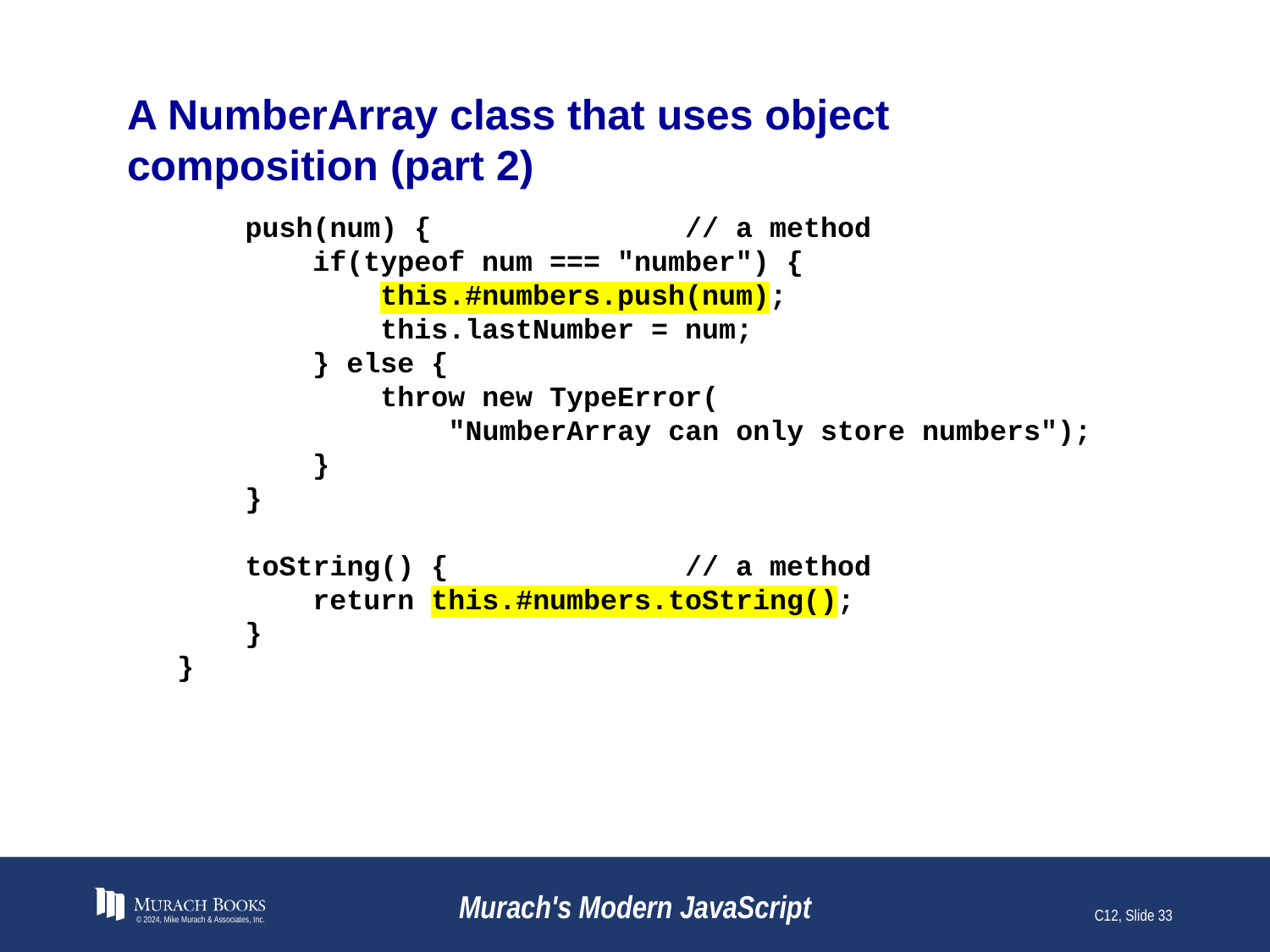

# A NumberArray class that uses object composition (part 2)
    push(num) {               // a method
        if(typeof num === "number") {
            this.#numbers.push(num);
            this.lastNumber = num;
        } else {
            throw new TypeError(
                "NumberArray can only store numbers");
        }
    }

    toString() {              // a method
        return this.#numbers.toString();
    }
}
© 2024, Mike Murach & Associates, Inc.
Murach's Modern JavaScript

C12, Slide 33